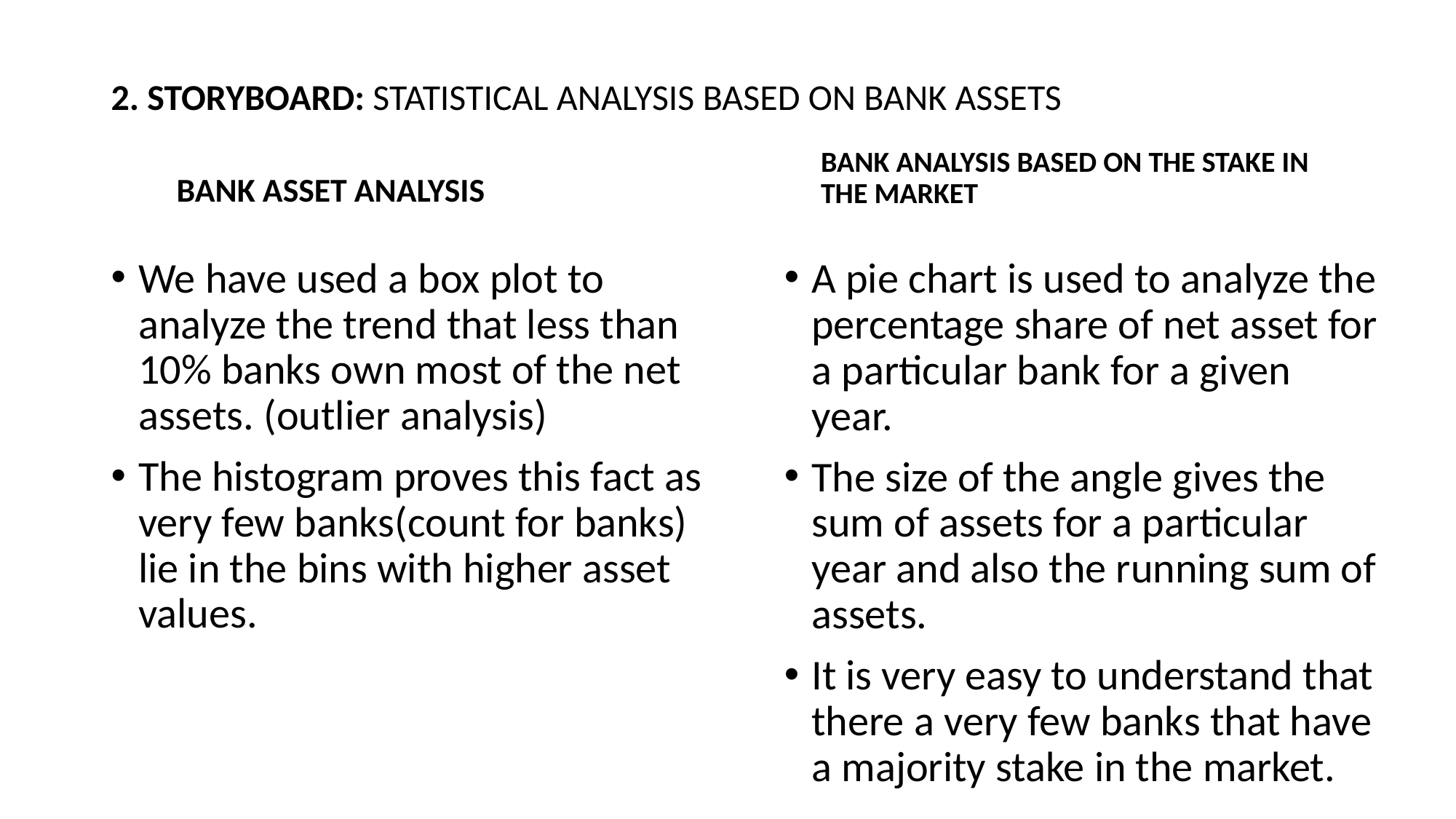

# 2. STORYBOARD: STATISTICAL ANALYSIS BASED ON BANK ASSETS
        BANK ASSET ANALYSIS
BANK ANALYSIS BASED ON THE STAKE IN THE MARKET
A pie chart is used to analyze the percentage share of net asset for a particular bank for a given year.
The size of the angle gives the sum of assets for a particular year and also the running sum of assets.
It is very easy to understand that there a very few banks that have a majority stake in the market.

We have used a box plot to analyze the trend that less than 10% banks own most of the net assets. (outlier analysis)
The histogram proves this fact as very few banks(count for banks) lie in the bins with higher asset values.